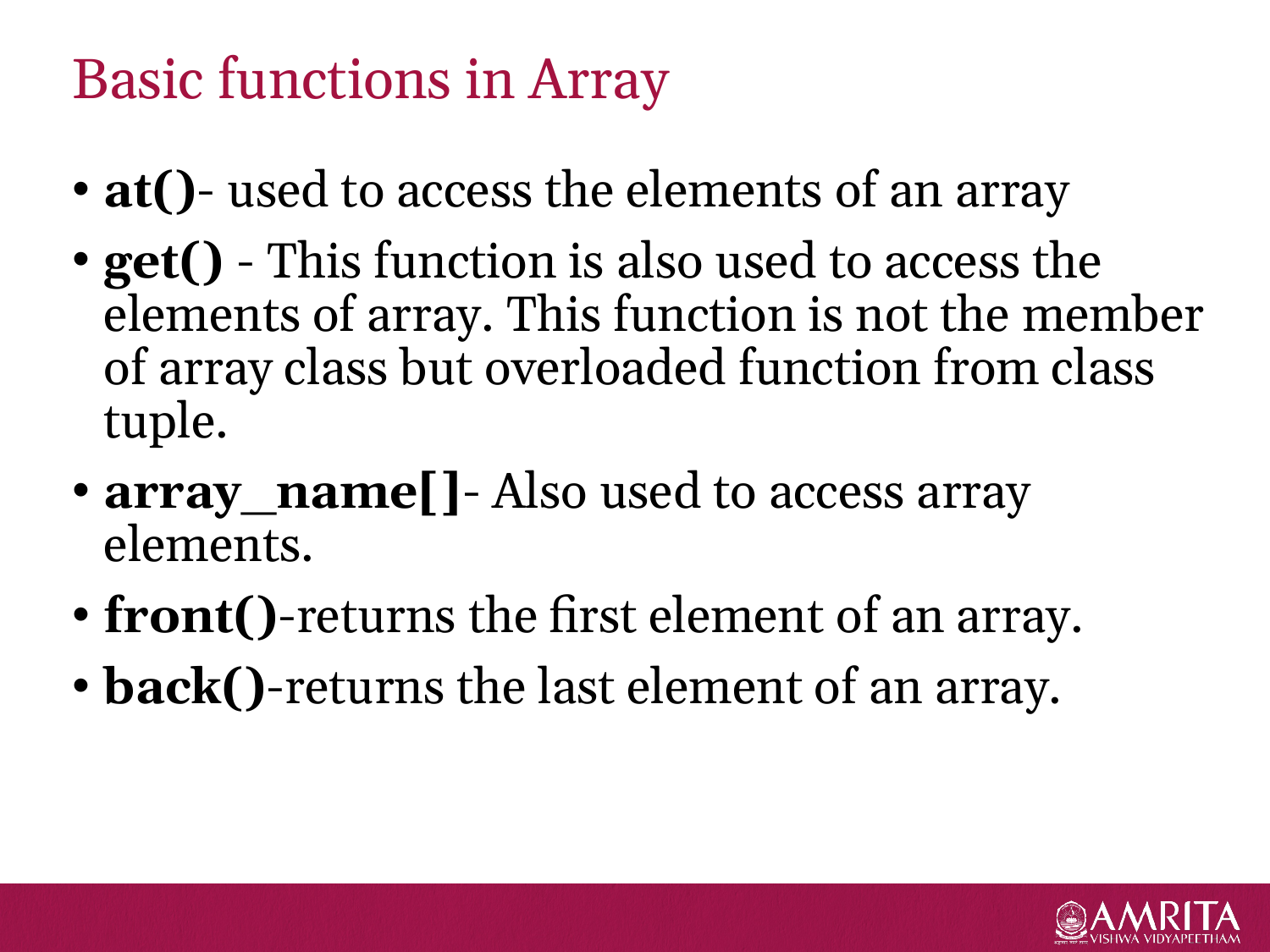

# Basic functions in Array
at()- used to access the elements of an array
get() - This function is also used to access the elements of array. This function is not the member of array class but overloaded function from class tuple.
array_name[]- Also used to access array elements.
front()-returns the first element of an array.
back()-returns the last element of an array.